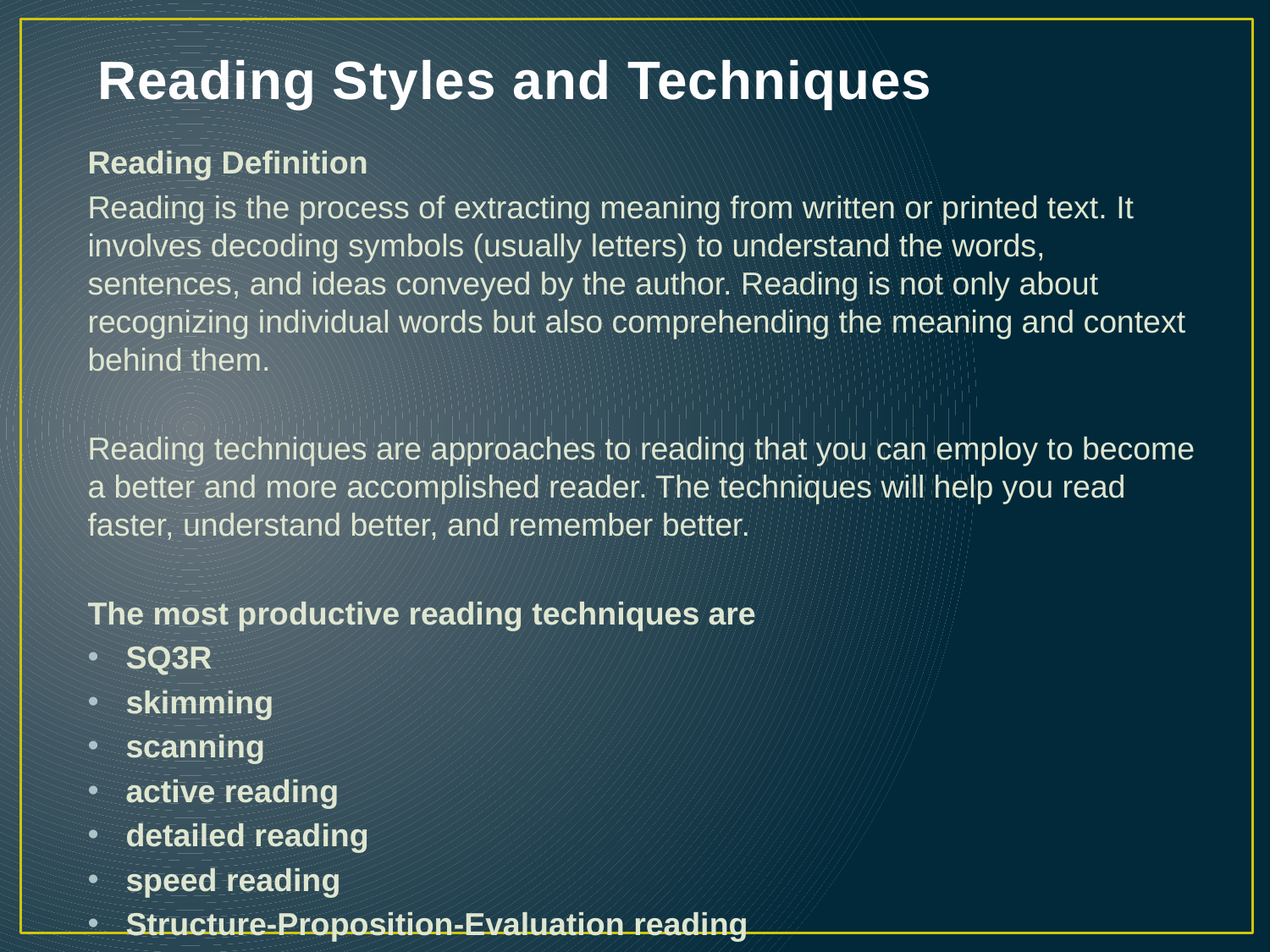

# Reading Styles and Techniques
Reading Definition
Reading is the process of extracting meaning from written or printed text. It involves decoding symbols (usually letters) to understand the words, sentences, and ideas conveyed by the author. Reading is not only about recognizing individual words but also comprehending the meaning and context behind them.

Reading techniques are approaches to reading that you can employ to become a better and more accomplished reader. The techniques will help you read faster, understand better, and remember better.

The most productive reading techniques are
SQ3R
skimming
scanning
active reading
detailed reading
speed reading
Structure-Proposition-Evaluation reading